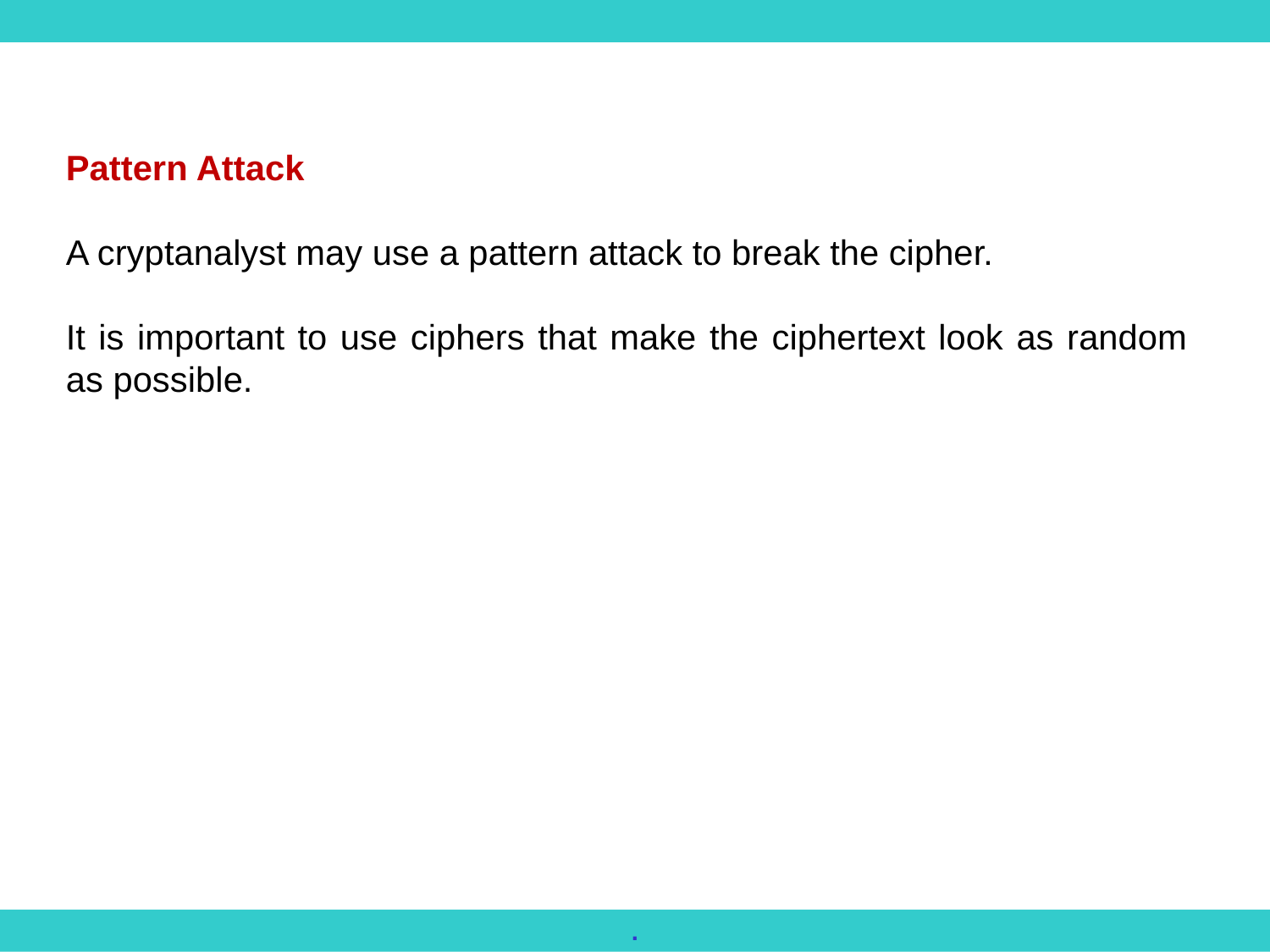

Pattern Attack

A cryptanalyst may use a pattern attack to break the cipher.

It is important to use ciphers that make the ciphertext look as random as possible.
.